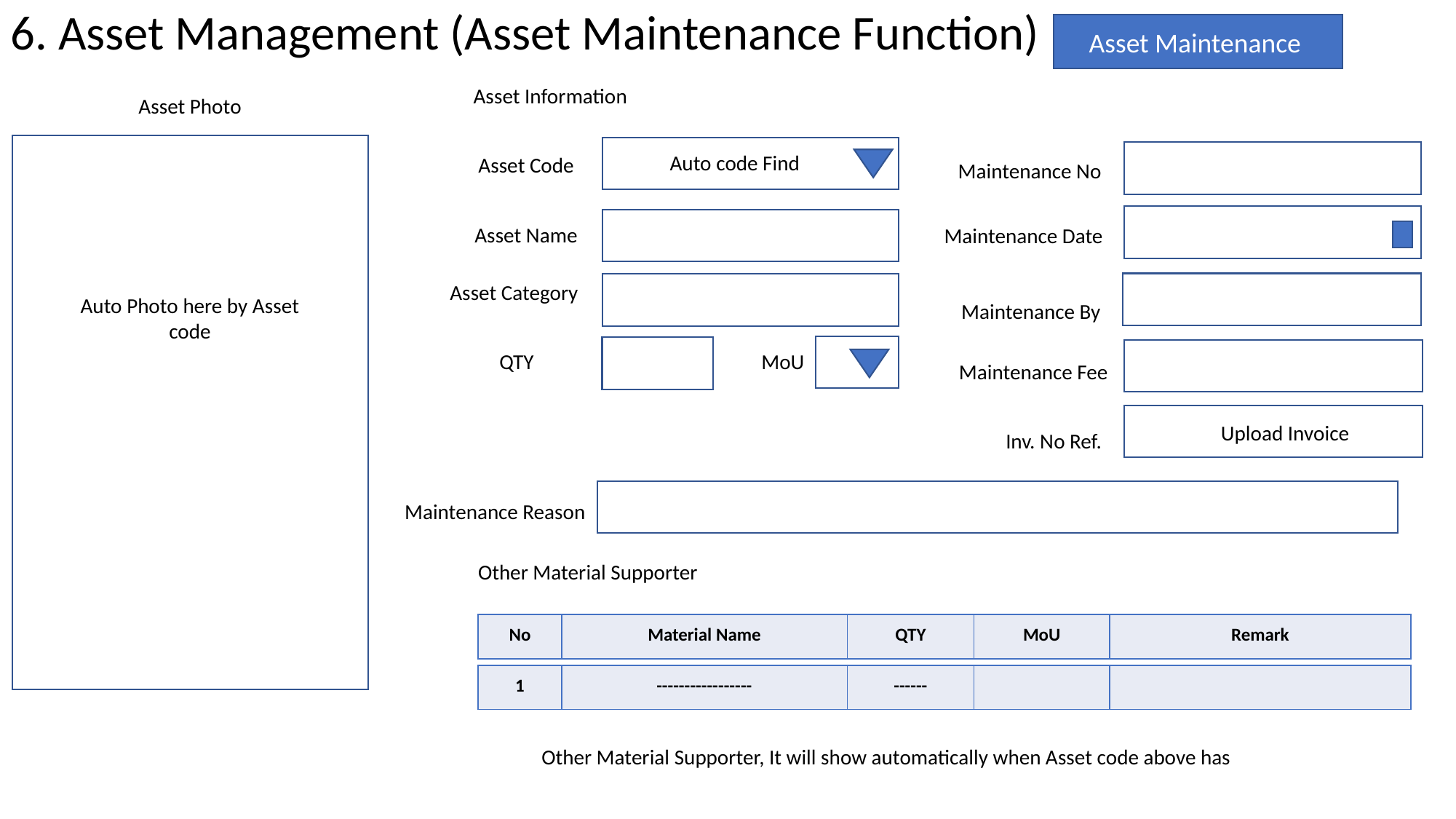

6. Asset Management (Asset Maintenance Function)
Asset Maintenance
Asset Information
Asset Photo

Auto code Find
Asset Code

Maintenance No

Asset Name
Maintenance Date

Asset Category

Maintenance By
Auto Photo here by Asset code
QTY
MoU

Maintenance Fee

Upload Invoice

Inv. No Ref.

Maintenance Reason
Other Material Supporter
| No | Material Name | QTY | MoU | Remark |
| --- | --- | --- | --- | --- |
| 1 | ----------------- | ------ |  |  |
| --- | --- | --- | --- | --- |
Other Material Supporter, It will show automatically when Asset code above has